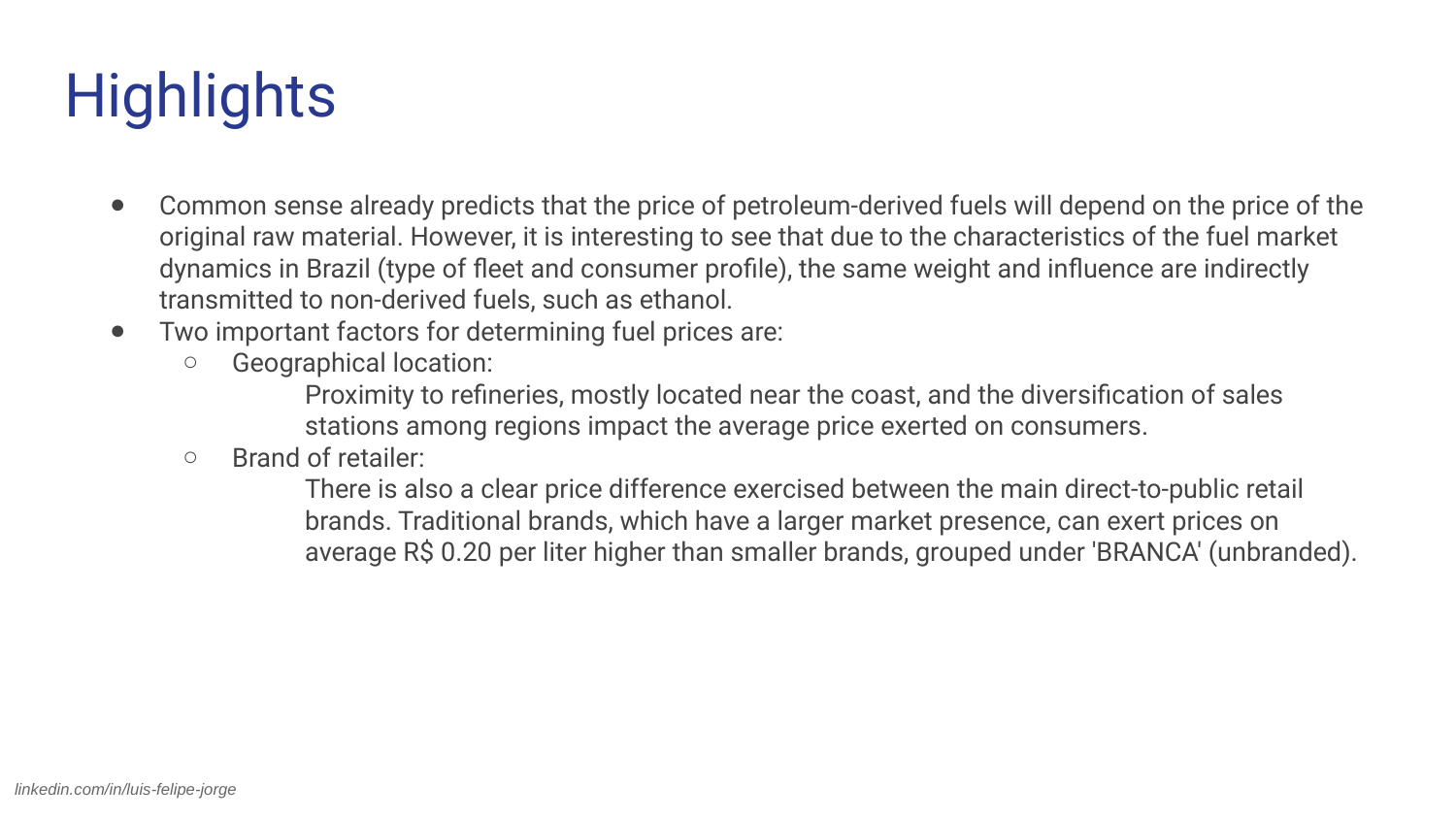

# Highlights
Common sense already predicts that the price of petroleum-derived fuels will depend on the price of the original raw material. However, it is interesting to see that due to the characteristics of the fuel market dynamics in Brazil (type of fleet and consumer profile), the same weight and influence are indirectly transmitted to non-derived fuels, such as ethanol.
Two important factors for determining fuel prices are:
Geographical location:
Proximity to refineries, mostly located near the coast, and the diversification of sales stations among regions impact the average price exerted on consumers.
Brand of retailer:
There is also a clear price difference exercised between the main direct-to-public retail brands. Traditional brands, which have a larger market presence, can exert prices on average R$ 0.20 per liter higher than smaller brands, grouped under 'BRANCA' (unbranded).

linkedin.com/in/luis-felipe-jorge